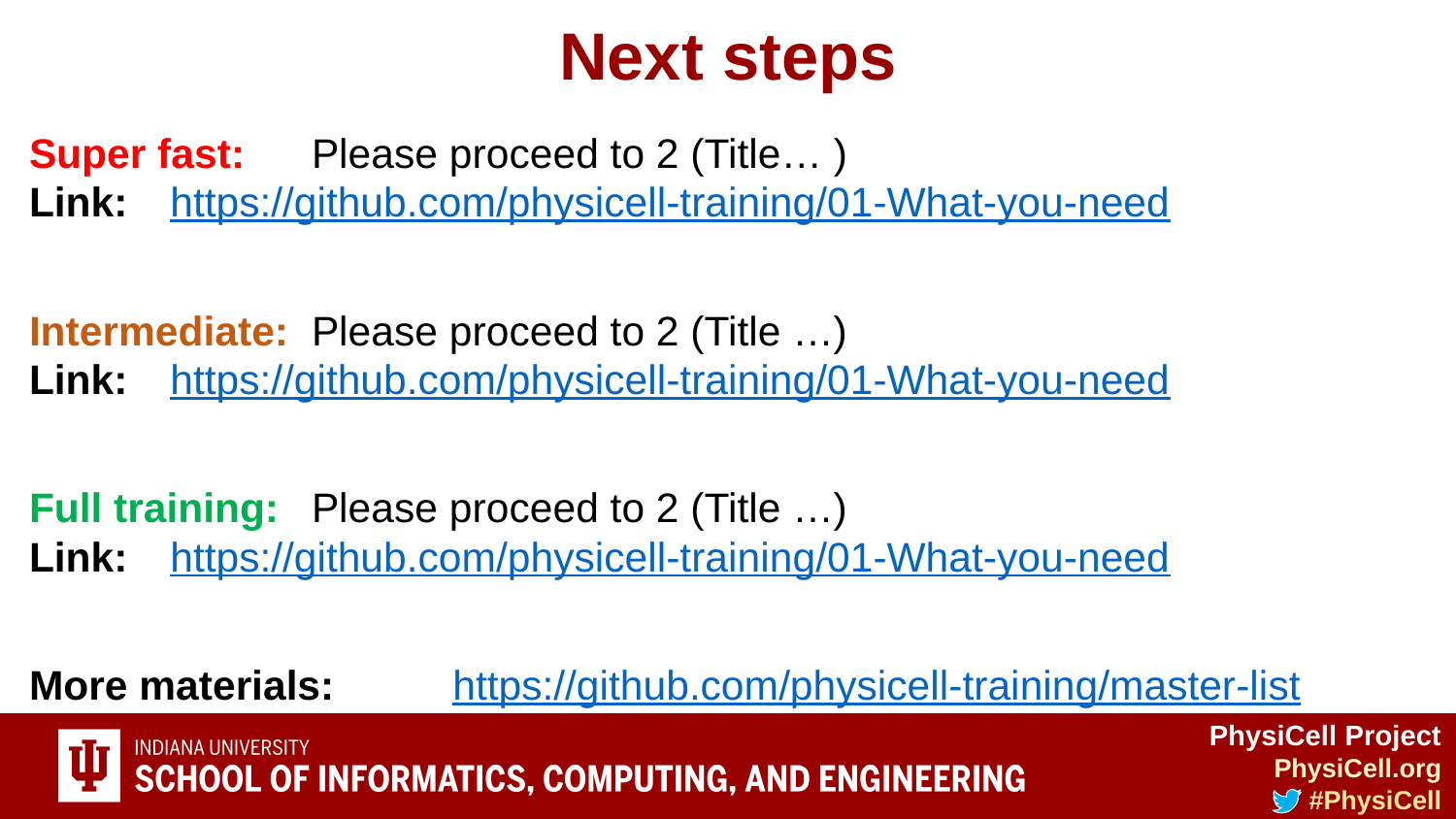

# Next steps
Super fast: 	Please proceed to 2 (Title… )
Link: 	https://github.com/physicell-training/01-What-you-need

Intermediate: 	Please proceed to 2 (Title …)
Link: 	https://github.com/physicell-training/01-What-you-need

Full training: 	Please proceed to 2 (Title …)
Link: 	https://github.com/physicell-training/01-What-you-need

More materials: 	https://github.com/physicell-training/master-list